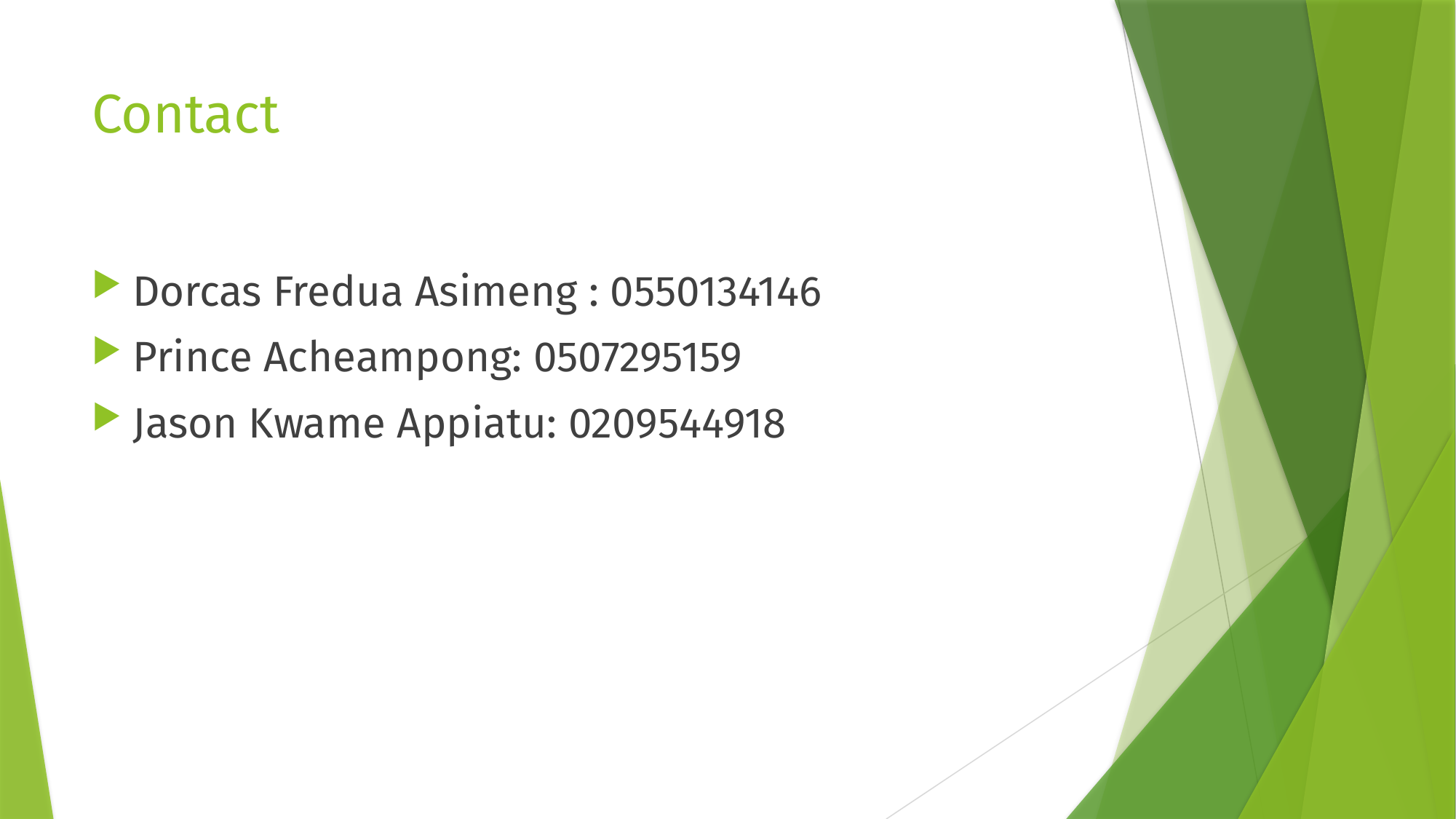

# Contact
Dorcas Fredua Asimeng : 0550134146
Prince Acheampong: 0507295159
Jason Kwame Appiatu: 0209544918